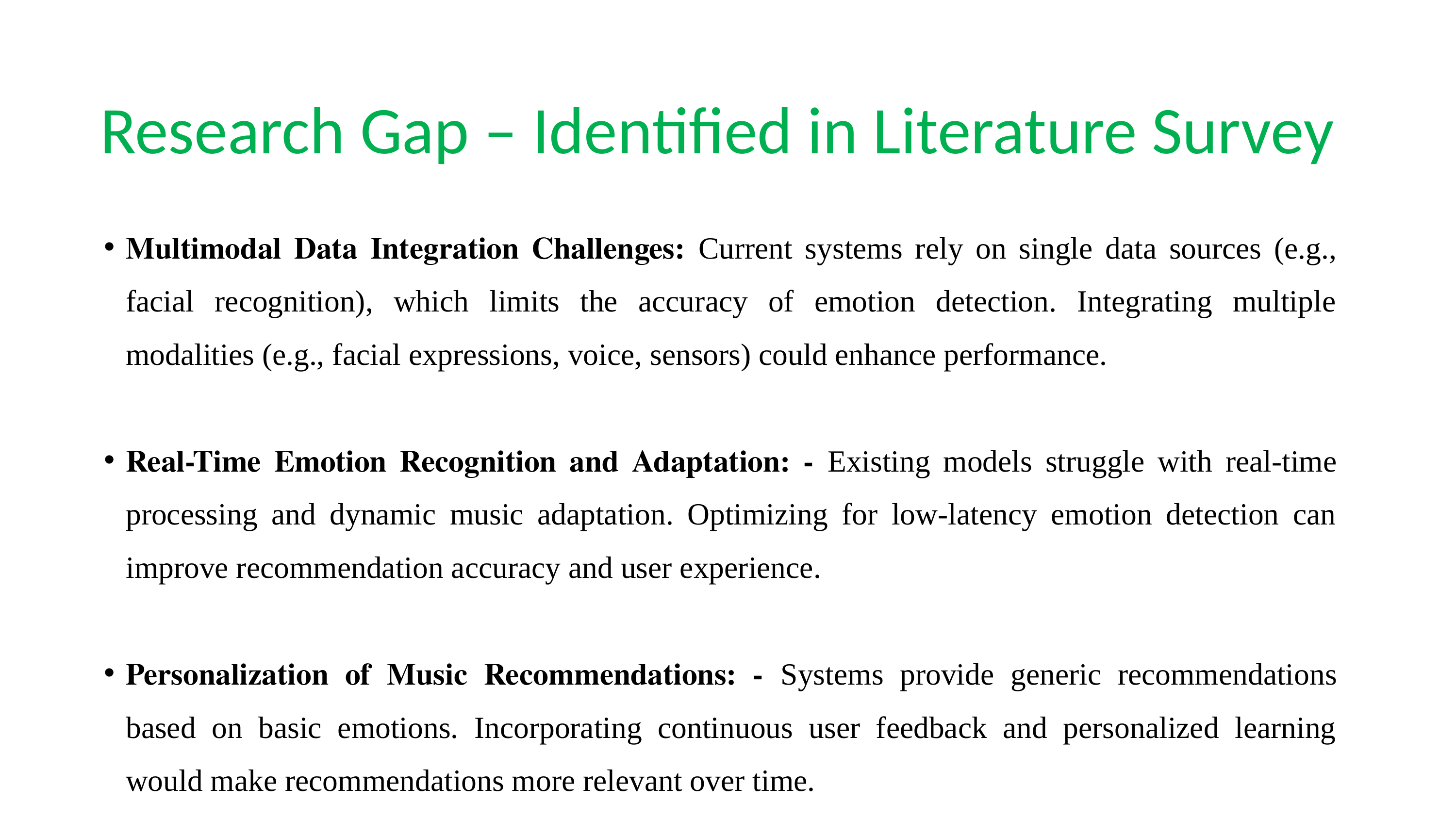

Research Gap – Identified in Literature Survey

Multimodal Data Integration Challenges: Current systems rely on single data sources (e.g., facial recognition), which limits the accuracy of emotion detection. Integrating multiple modalities (e.g., facial expressions, voice, sensors) could enhance performance.

Real-Time Emotion Recognition and Adaptation: - Existing models struggle with real-time processing and dynamic music adaptation. Optimizing for low-latency emotion detection can improve recommendation accuracy and user experience.

Personalization of Music Recommendations: - Systems provide generic recommendations based on basic emotions. Incorporating continuous user feedback and personalized learning would make recommendations more relevant over time.